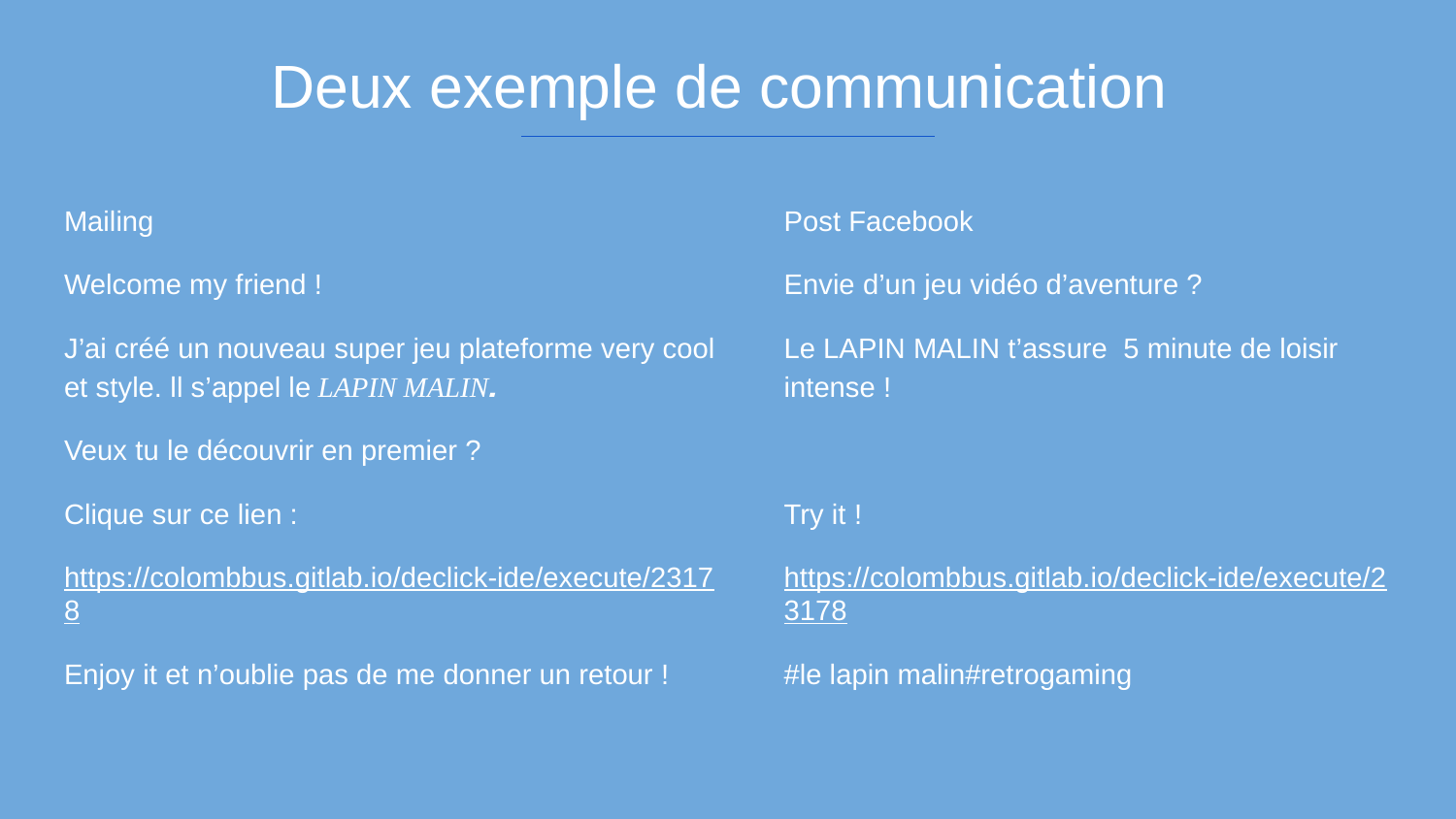

Deux exemple de communication
Mailing
Welcome my friend !
J’ai créé un nouveau super jeu plateforme very cool et style. ll s’appel le LAPIN MALIN.
Veux tu le découvrir en premier ?
Clique sur ce lien :
https://colombbus.gitlab.io/declick-ide/execute/23178
Enjoy it et n’oublie pas de me donner un retour !
Post Facebook
Envie d’un jeu vidéo d’aventure ?
Le LAPIN MALIN t’assure  5 minute de loisir intense !

Try it !
https://colombbus.gitlab.io/declick-ide/execute/23178
#le lapin malin#retrogaming